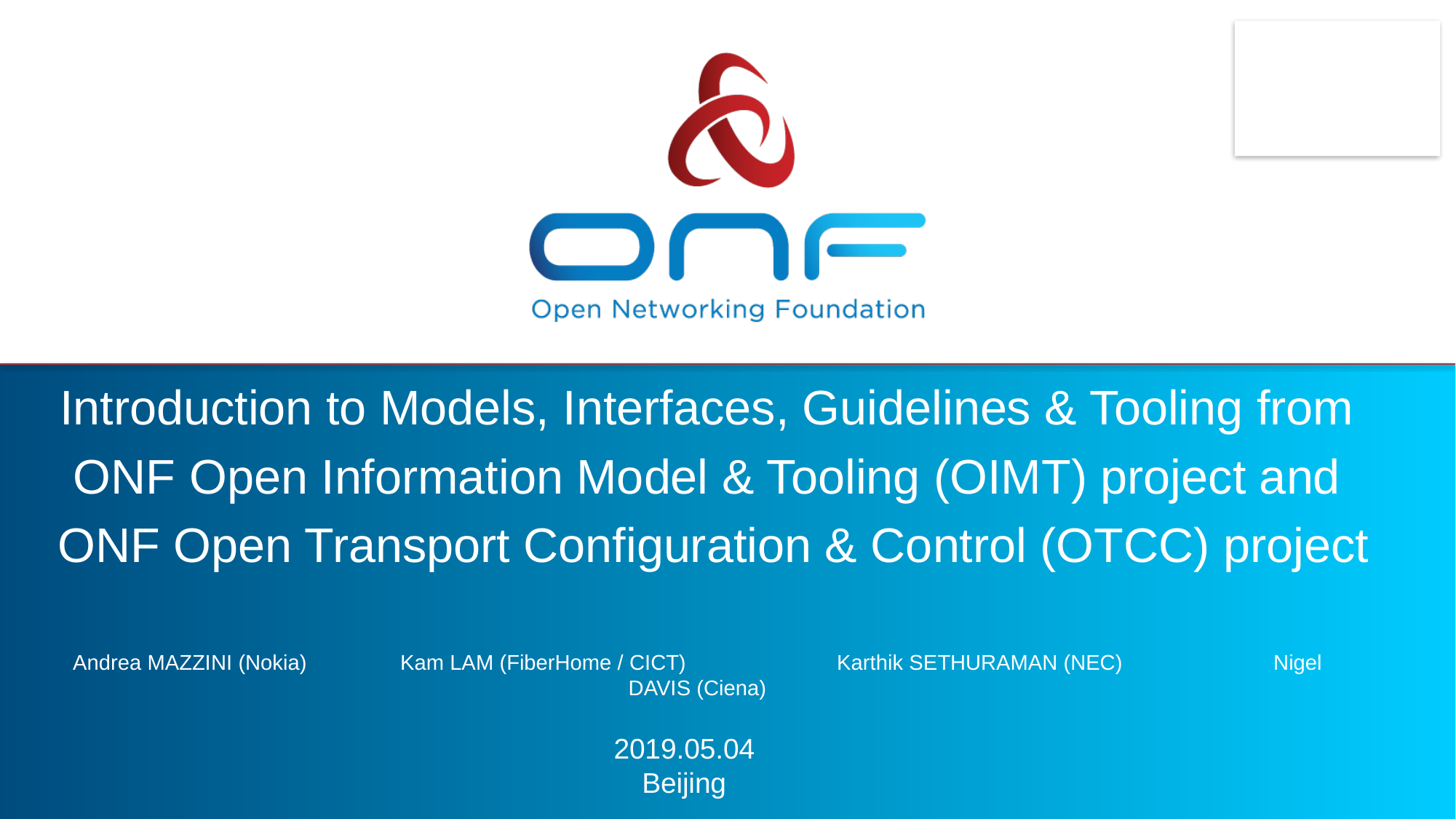

# Introduction to Models, Interfaces, Guidelines & Tooling from ONF Open Information Model & Tooling (OIMT) project and ONF Open Transport Configuration & Control (OTCC) project
Andrea MAZZINI (Nokia) 	Kam LAM (FiberHome / CICT)		Karthik SETHURAMAN (NEC)		Nigel DAVIS (Ciena)
2019.05.04
Beijing